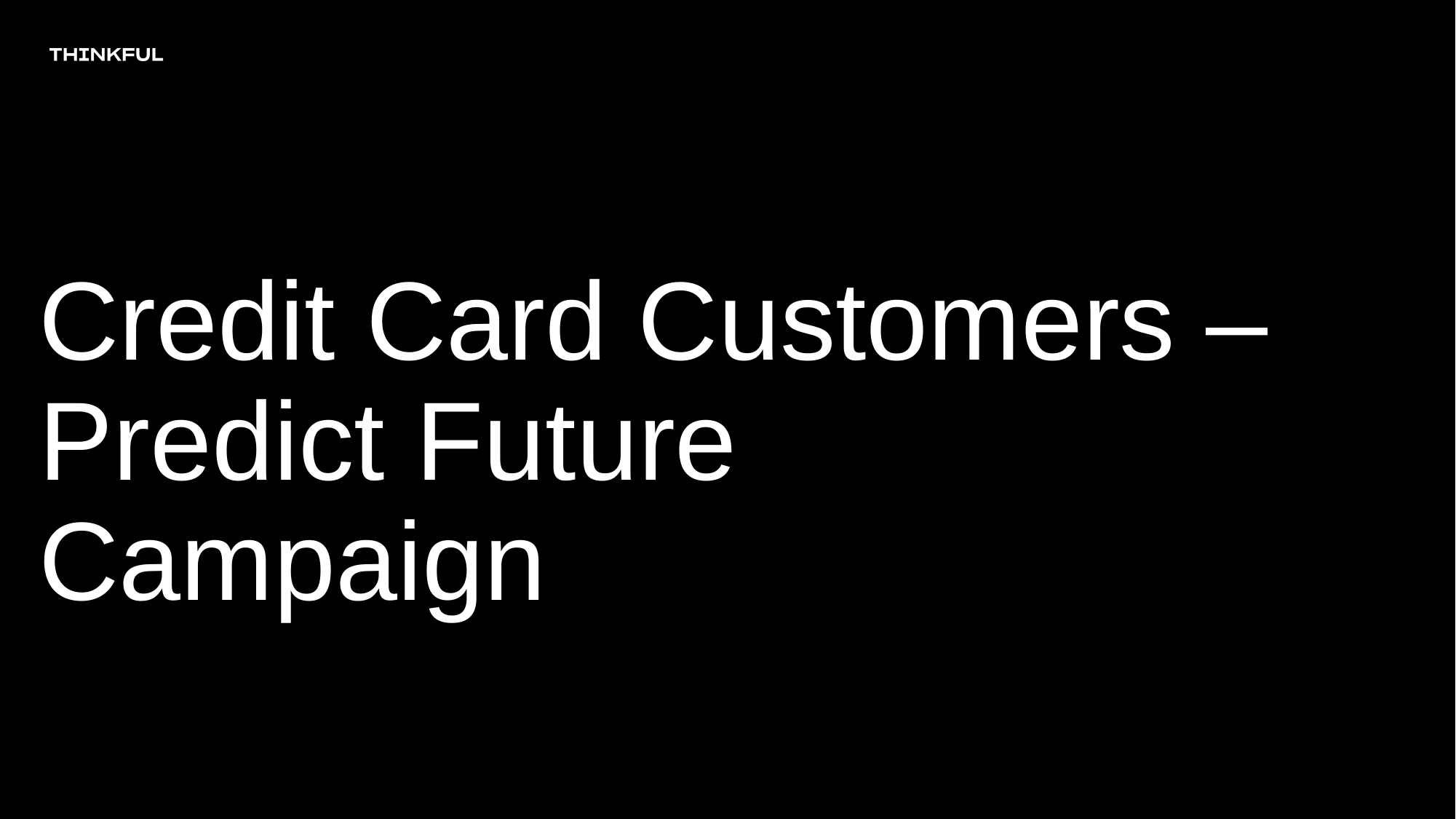

# Credit Card Customers – Predict Future Campaign